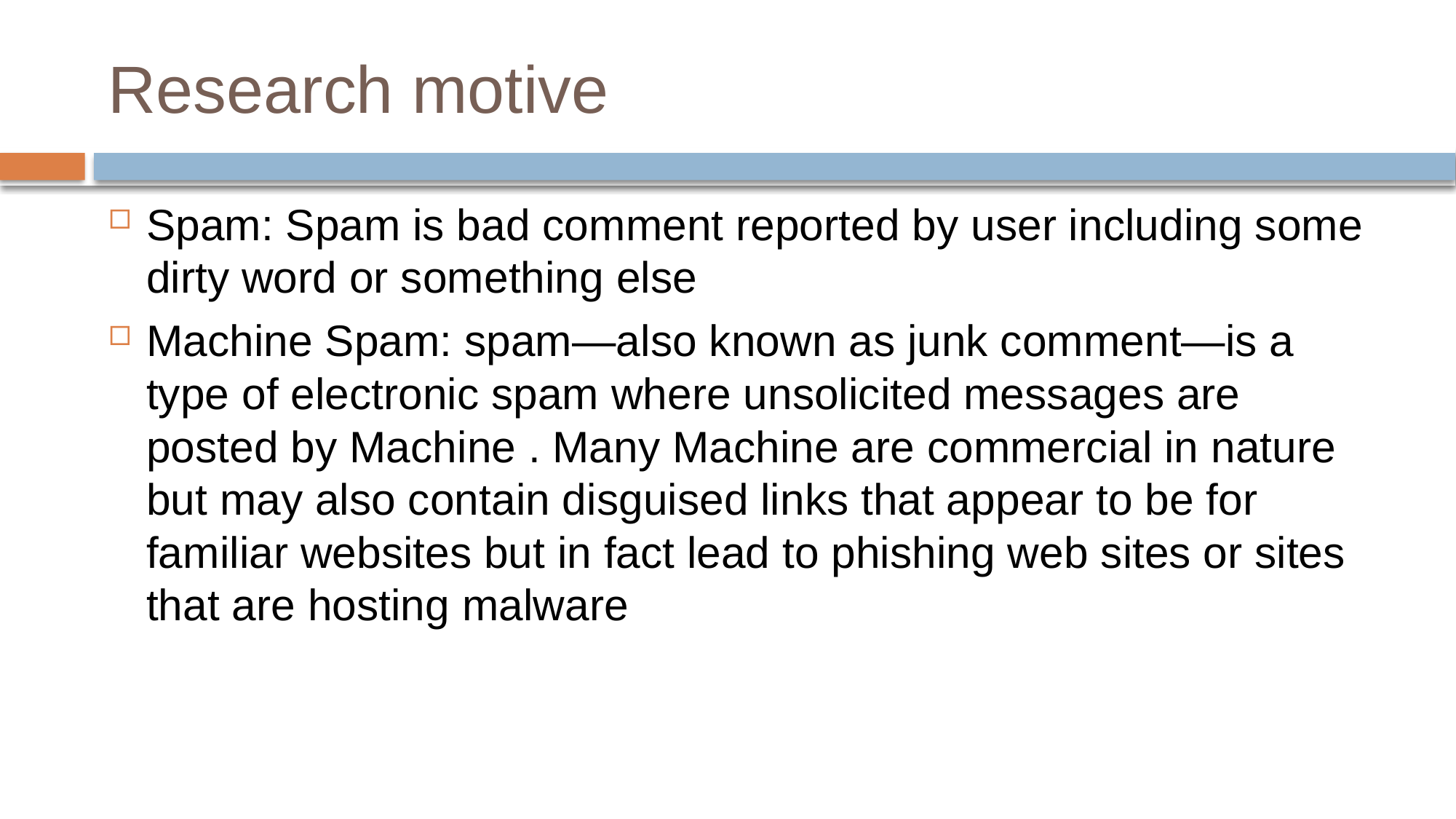

# Research motive
Spam: Spam is bad comment reported by user including some dirty word or something else
Machine Spam: spam—also known as junk comment—is a type of electronic spam where unsolicited messages are posted by Machine . Many Machine are commercial in nature but may also contain disguised links that appear to be for familiar websites but in fact lead to phishing web sites or sites that are hosting malware